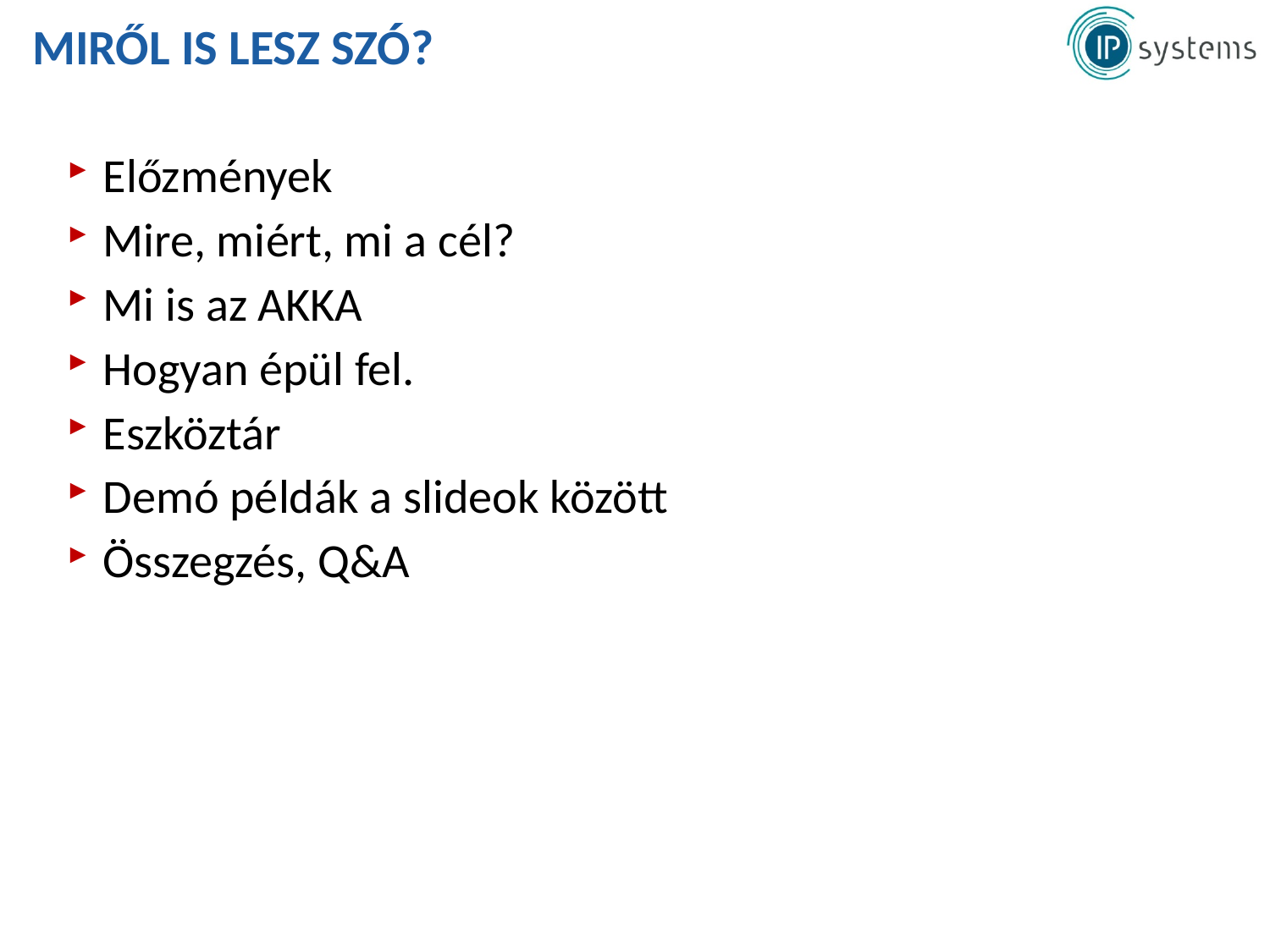

# Miről is lesz szó?
Előzmények
Mire, miért, mi a cél?
Mi is az AKKA
Hogyan épül fel.
Eszköztár
Demó példák a slideok között
Összegzés, Q&A